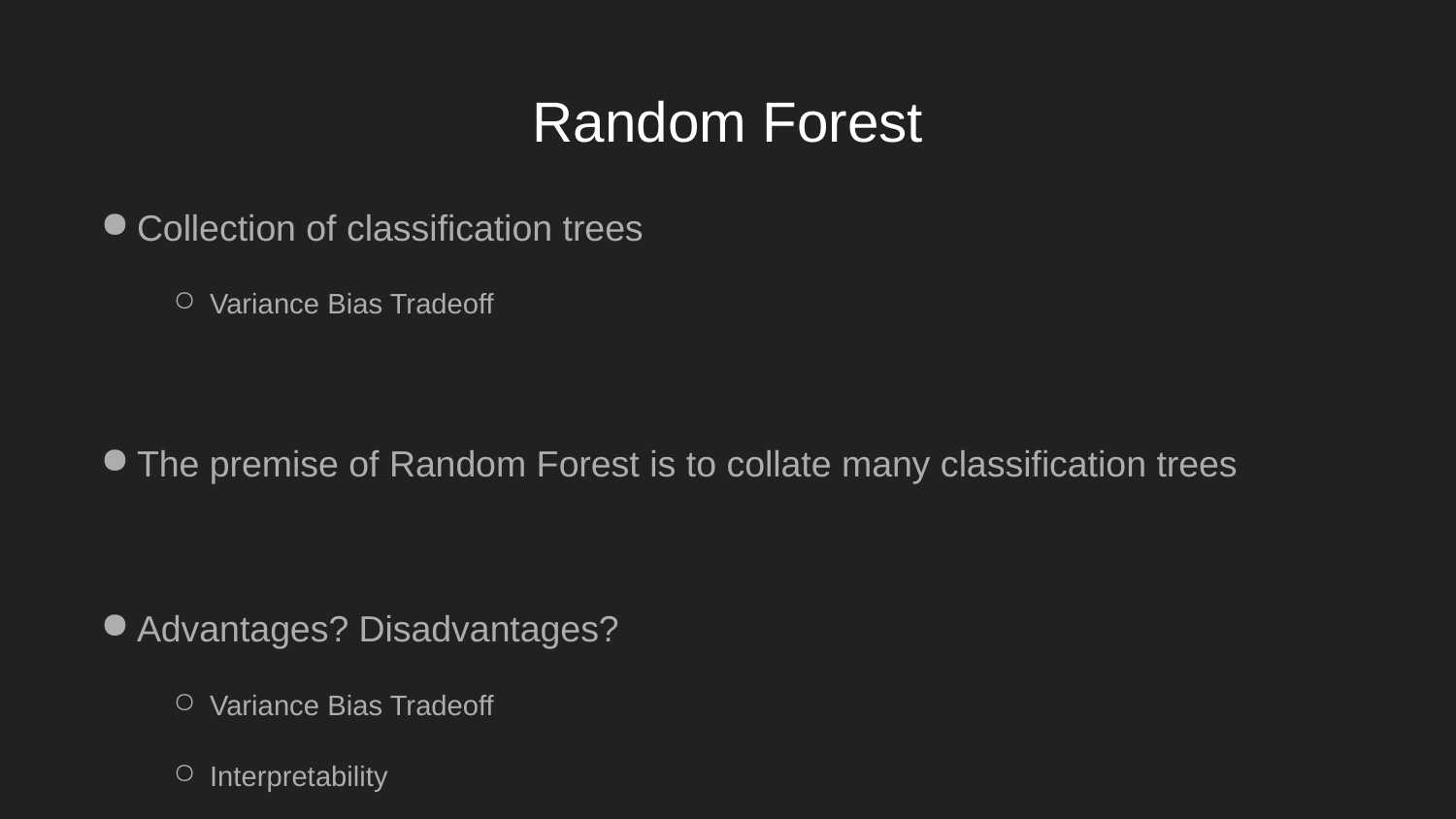

# Random Forest
Collection of classification trees
Variance Bias Tradeoff

The premise of Random Forest is to collate many classification trees

Advantages? Disadvantages?
Variance Bias Tradeoff
Interpretability